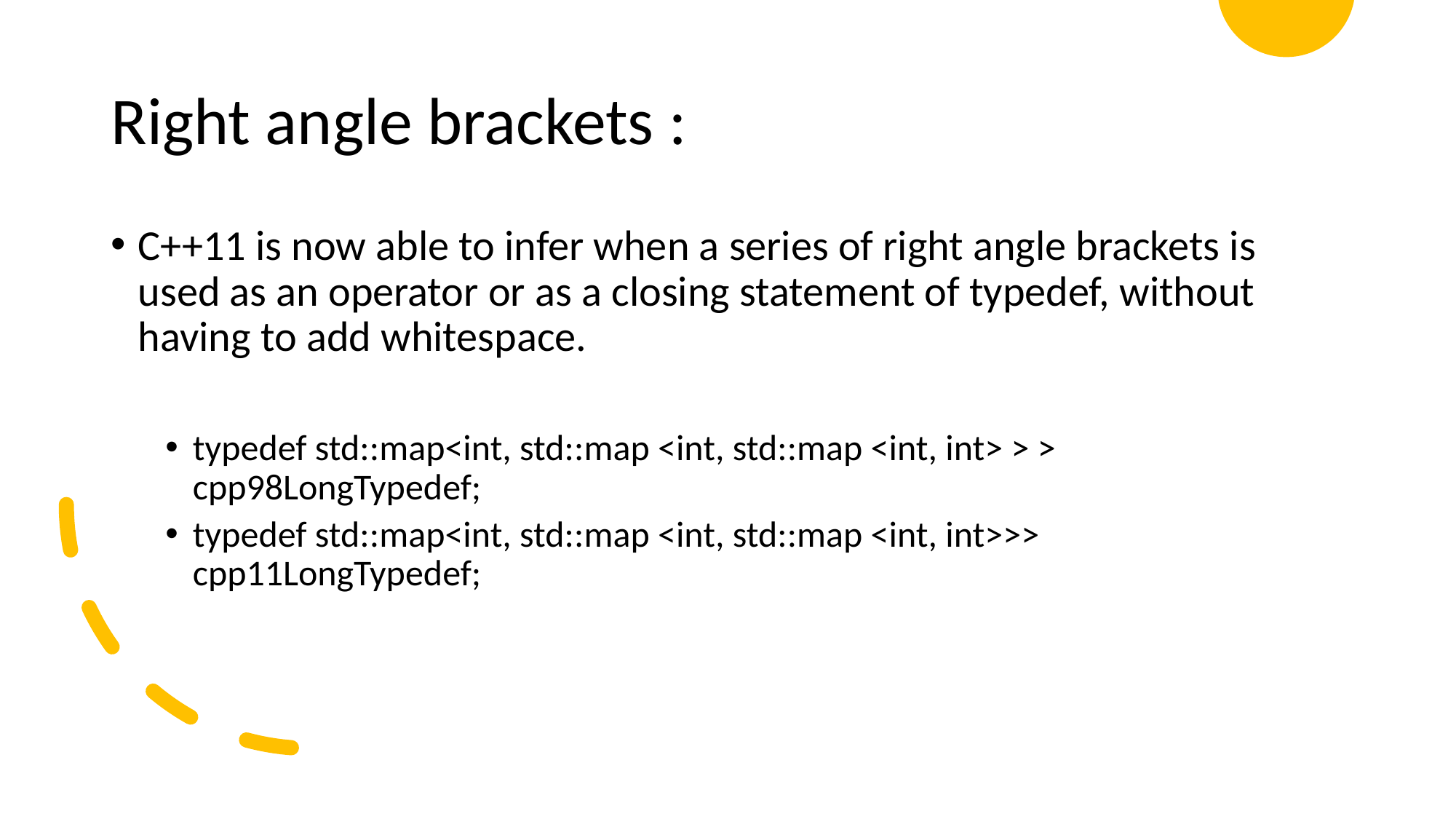

# Right angle brackets :
C++11 is now able to infer when a series of right angle brackets is used as an operator or as a closing statement of typedef, without having to add whitespace.

typedef std::map<int, std::map <int, std::map <int, int> > > cpp98LongTypedef;
typedef std::map<int, std::map <int, std::map <int, int>>>   cpp11LongTypedef;